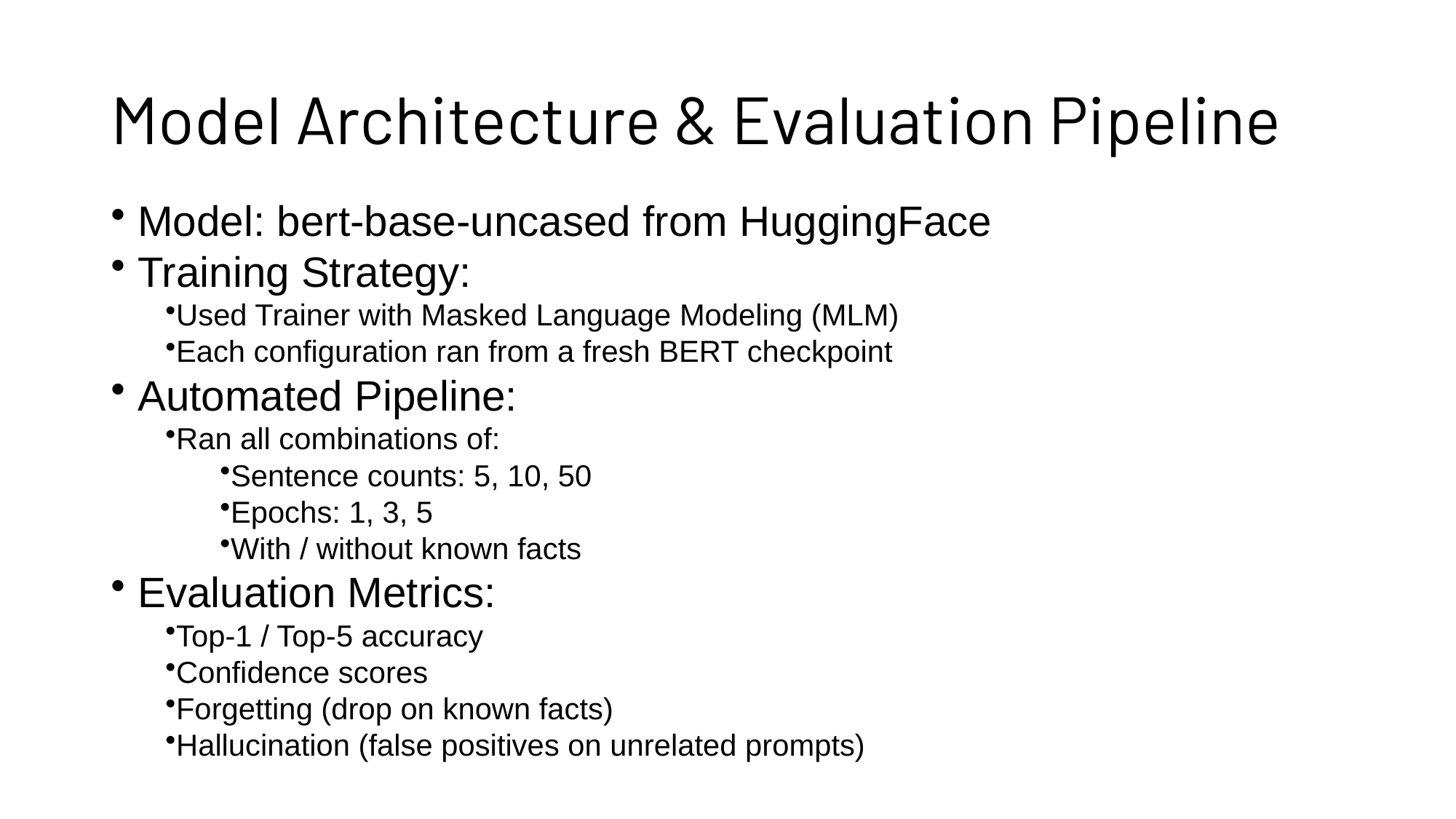

# Model Architecture & Evaluation Pipeline
 Model: bert-base-uncased from HuggingFace
 Training Strategy:
Used Trainer with Masked Language Modeling (MLM)
Each configuration ran from a fresh BERT checkpoint
 Automated Pipeline:
Ran all combinations of:
Sentence counts: 5, 10, 50
Epochs: 1, 3, 5
With / without known facts
 Evaluation Metrics:
Top-1 / Top-5 accuracy
Confidence scores
Forgetting (drop on known facts)
Hallucination (false positives on unrelated prompts)